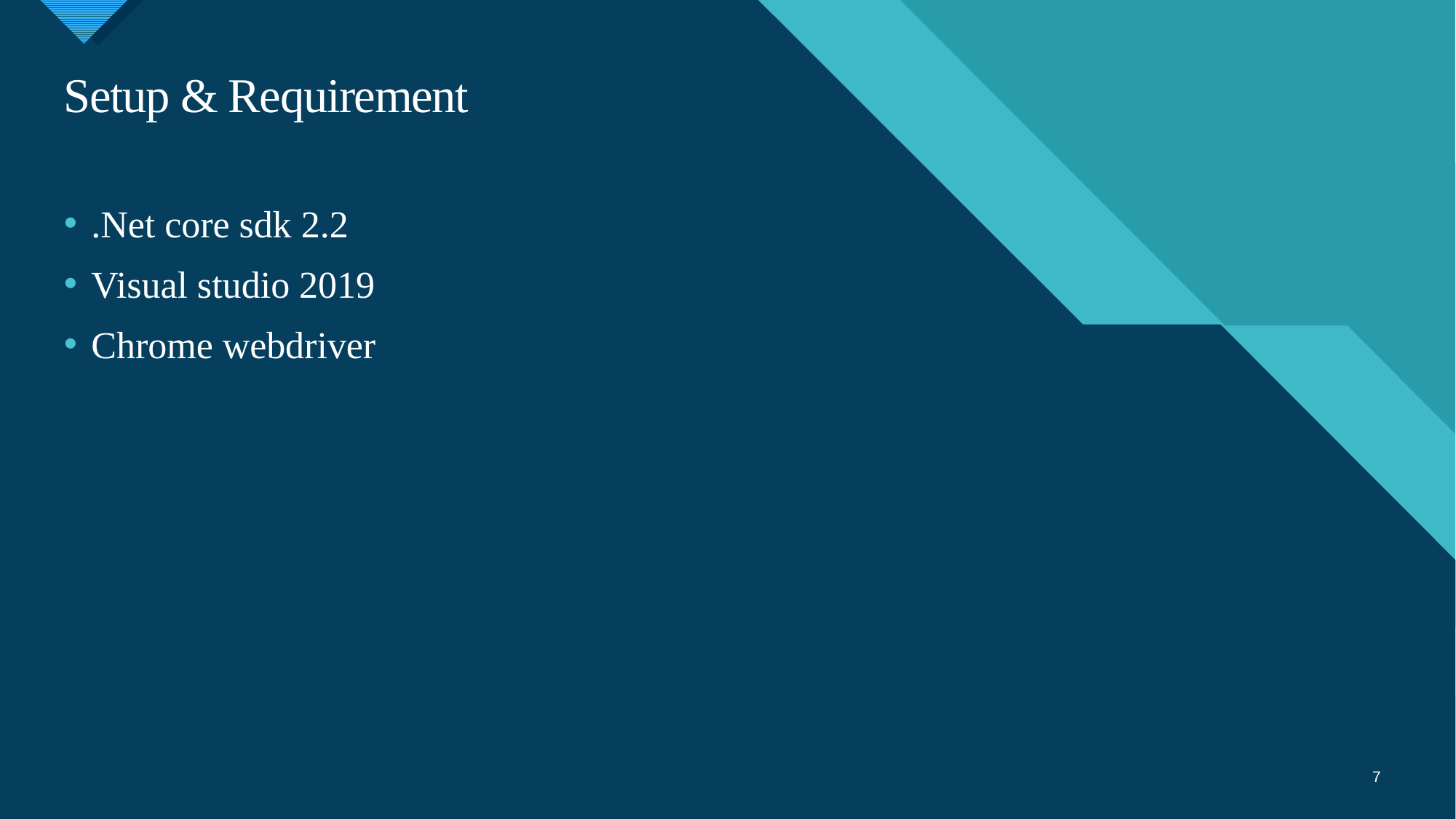

# Setup & Requirement
.Net core sdk 2.2
Visual studio 2019
Chrome webdriver
7